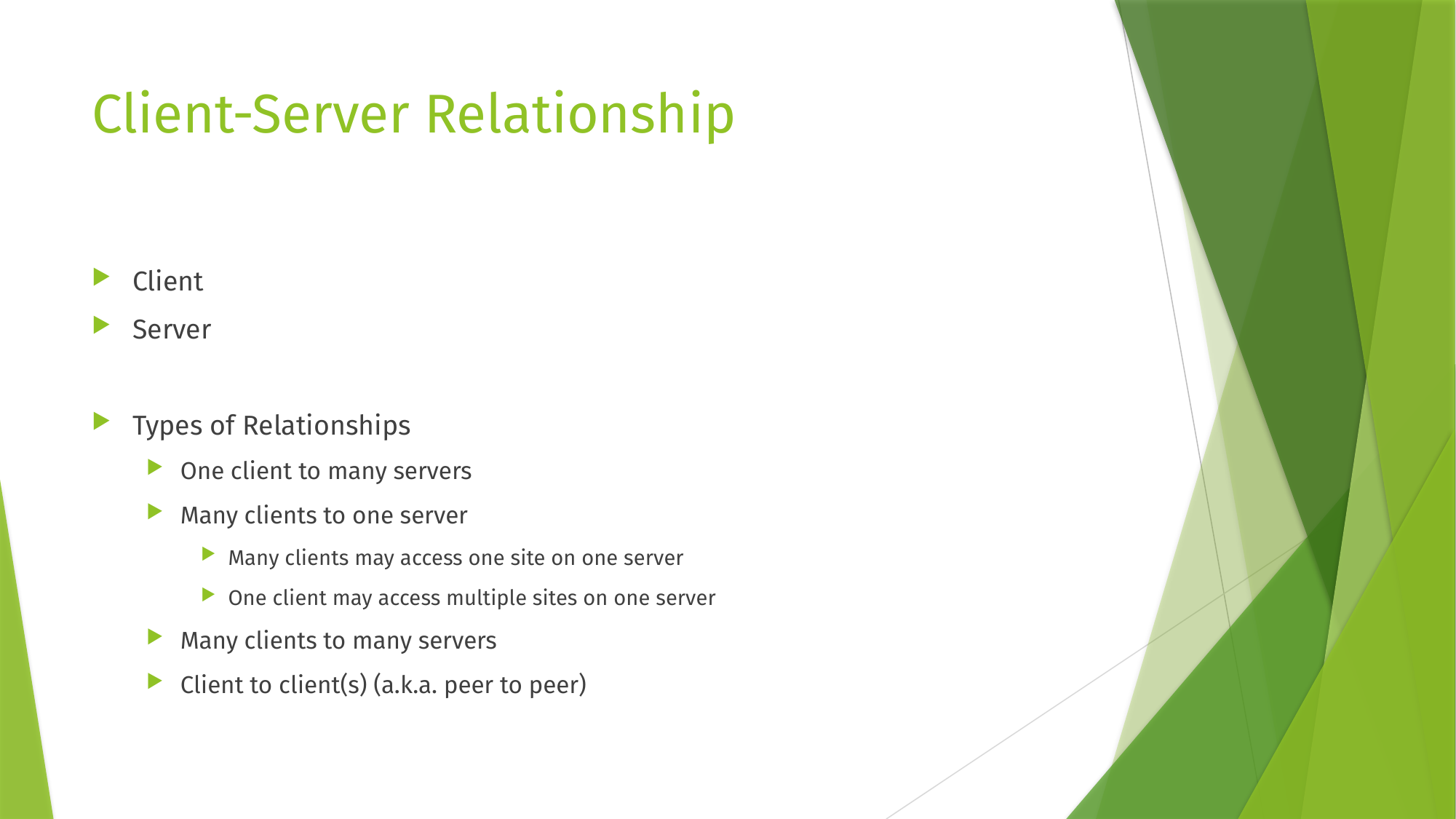

# Client-Server Relationship
Client
Server

Types of Relationships
One client to many servers
Many clients to one server
Many clients may access one site on one server
One client may access multiple sites on one server
Many clients to many servers
Client to client(s) (a.k.a. peer to peer)